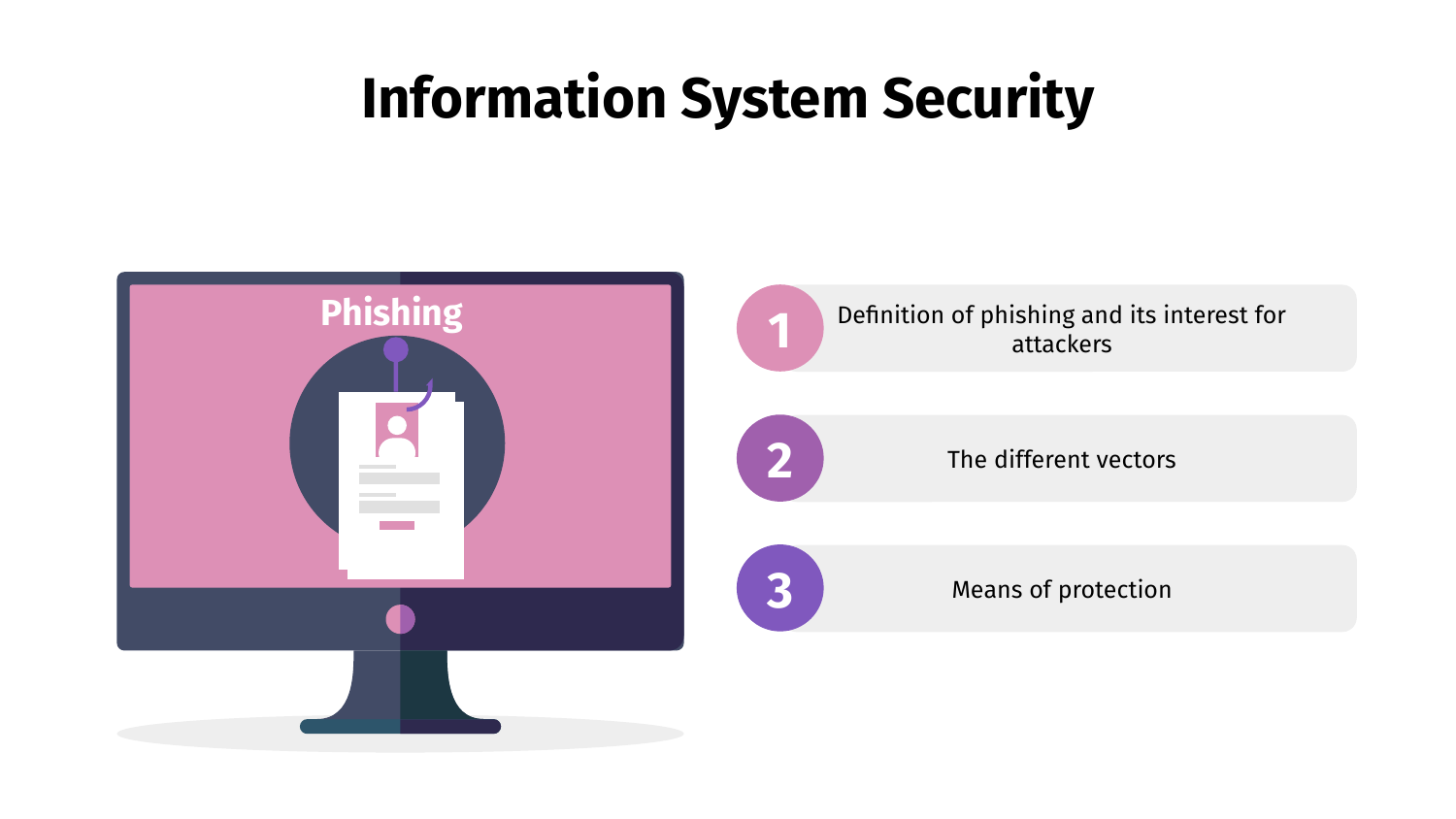

# Information System Security

 Phishing
1
Definition of phishing and its interest for attackers

2
The different vectors
3
Means of protection